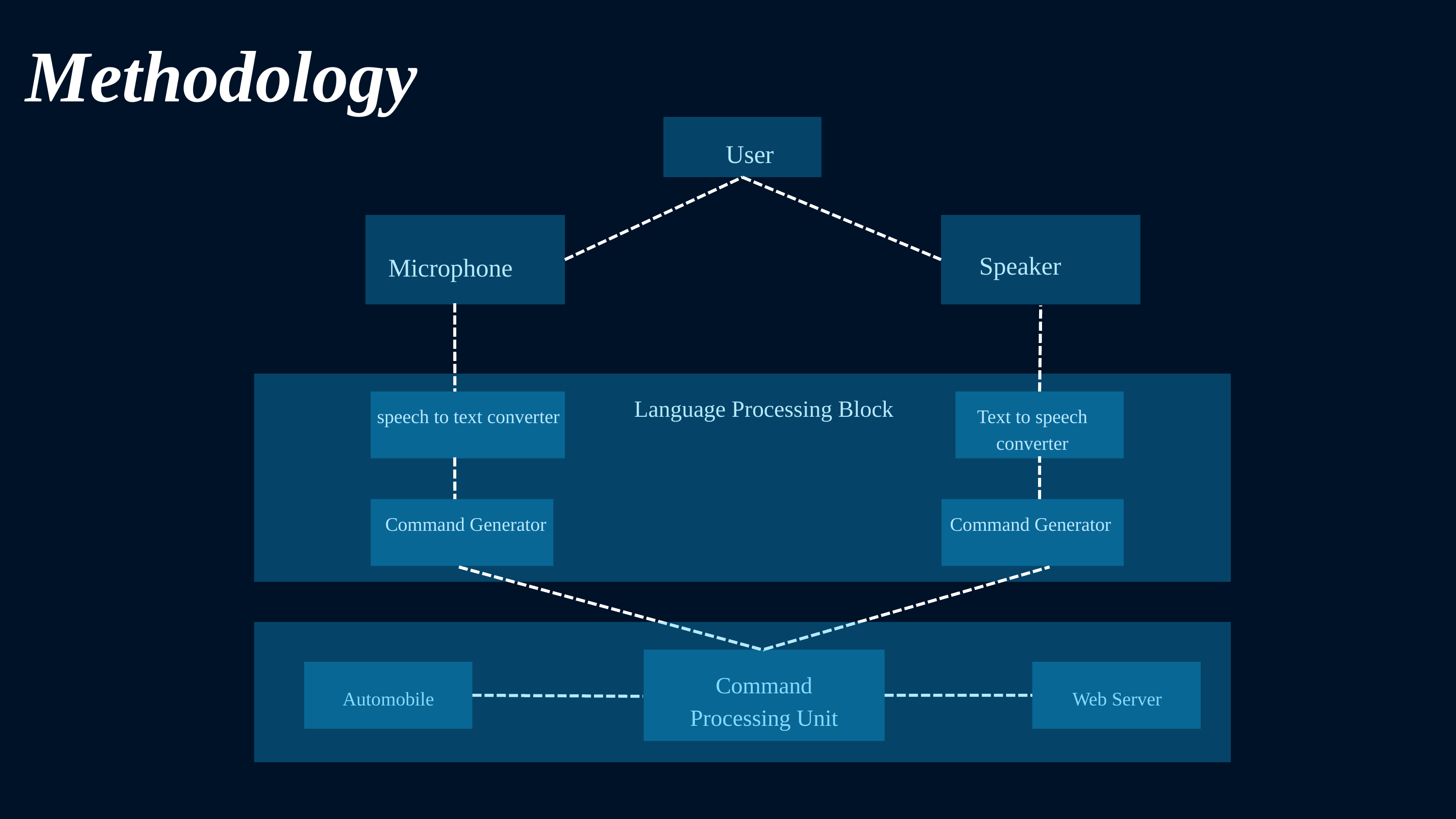

Methodology

User

Speaker
Microphone

Language Processing Block

speech to text converter
Text to speech converter

Command Generator
Command Generator

Command Processing Unit
Automobile
Web Server